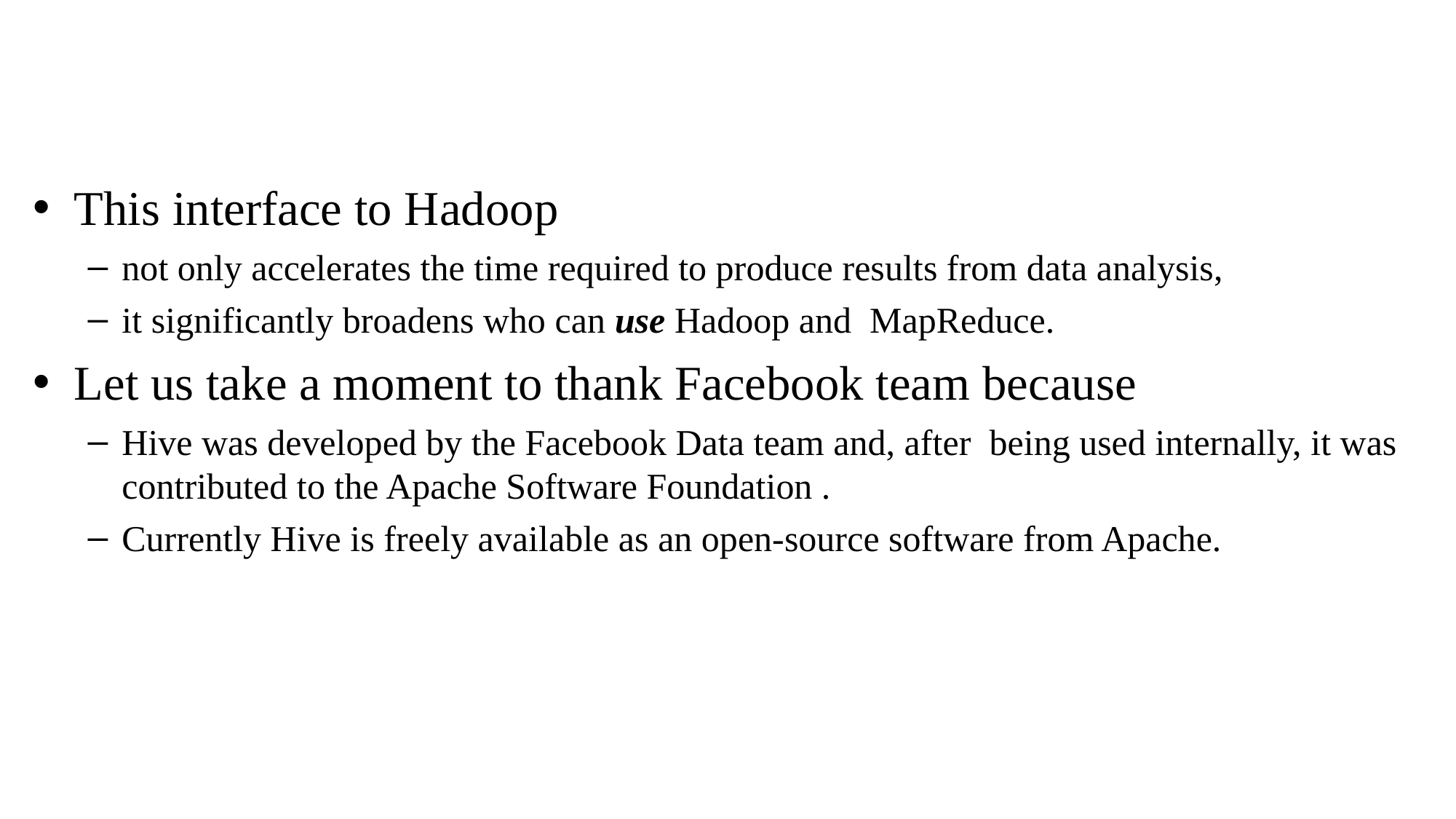

This interface to Hadoop
not only accelerates the time required to produce results from data analysis,
it significantly broadens who can use Hadoop and  MapReduce.
Let us take a moment to thank Facebook team because
Hive was developed by the Facebook Data team and, after  being used internally, it was contributed to the Apache Software Foundation .
Currently Hive is freely available as an open-source software from Apache.